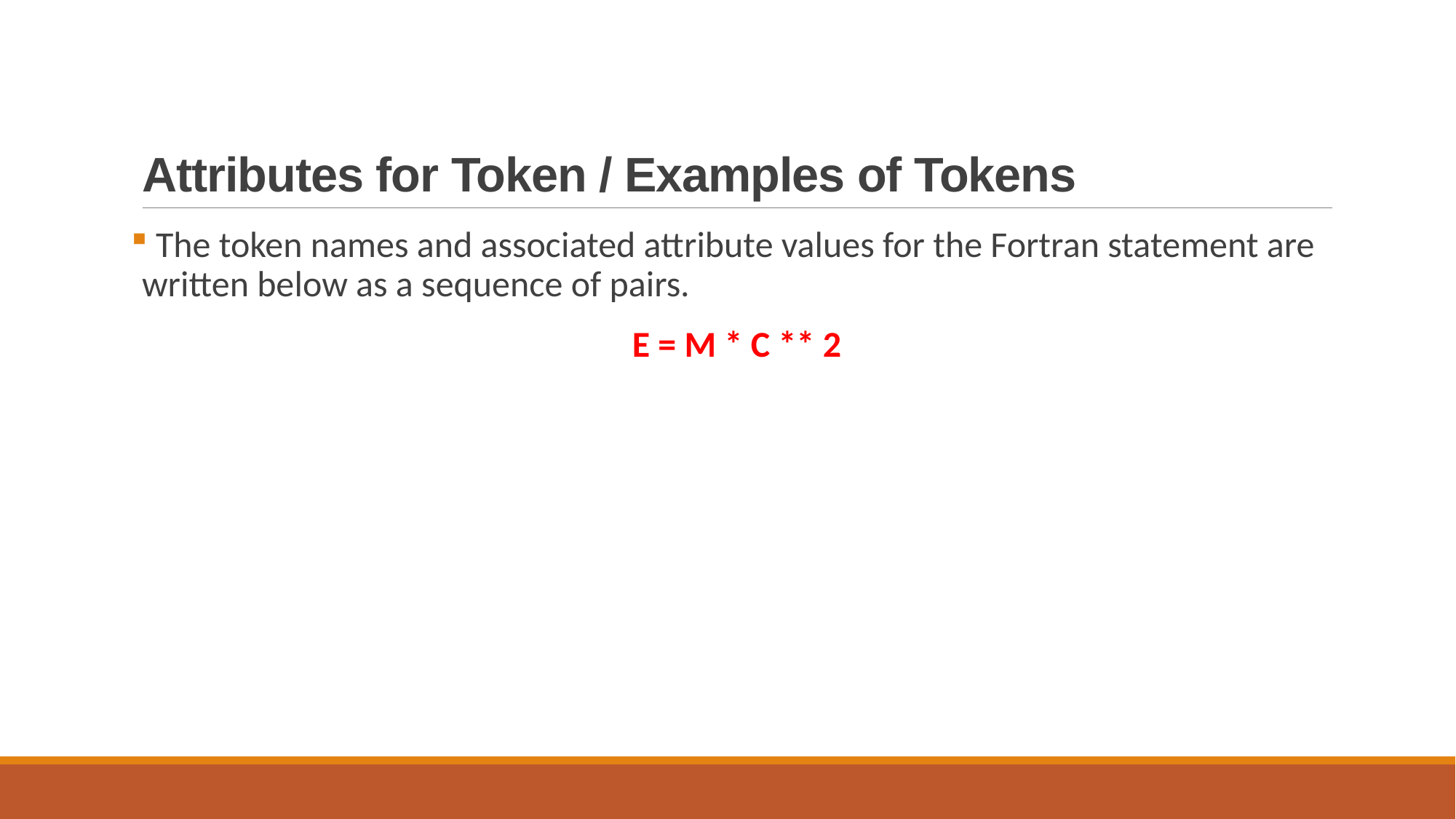

# Attributes for Token / Examples of Tokens
 The token names and associated attribute values for the Fortran statement are written below as a sequence of pairs.
E = M * C ** 2